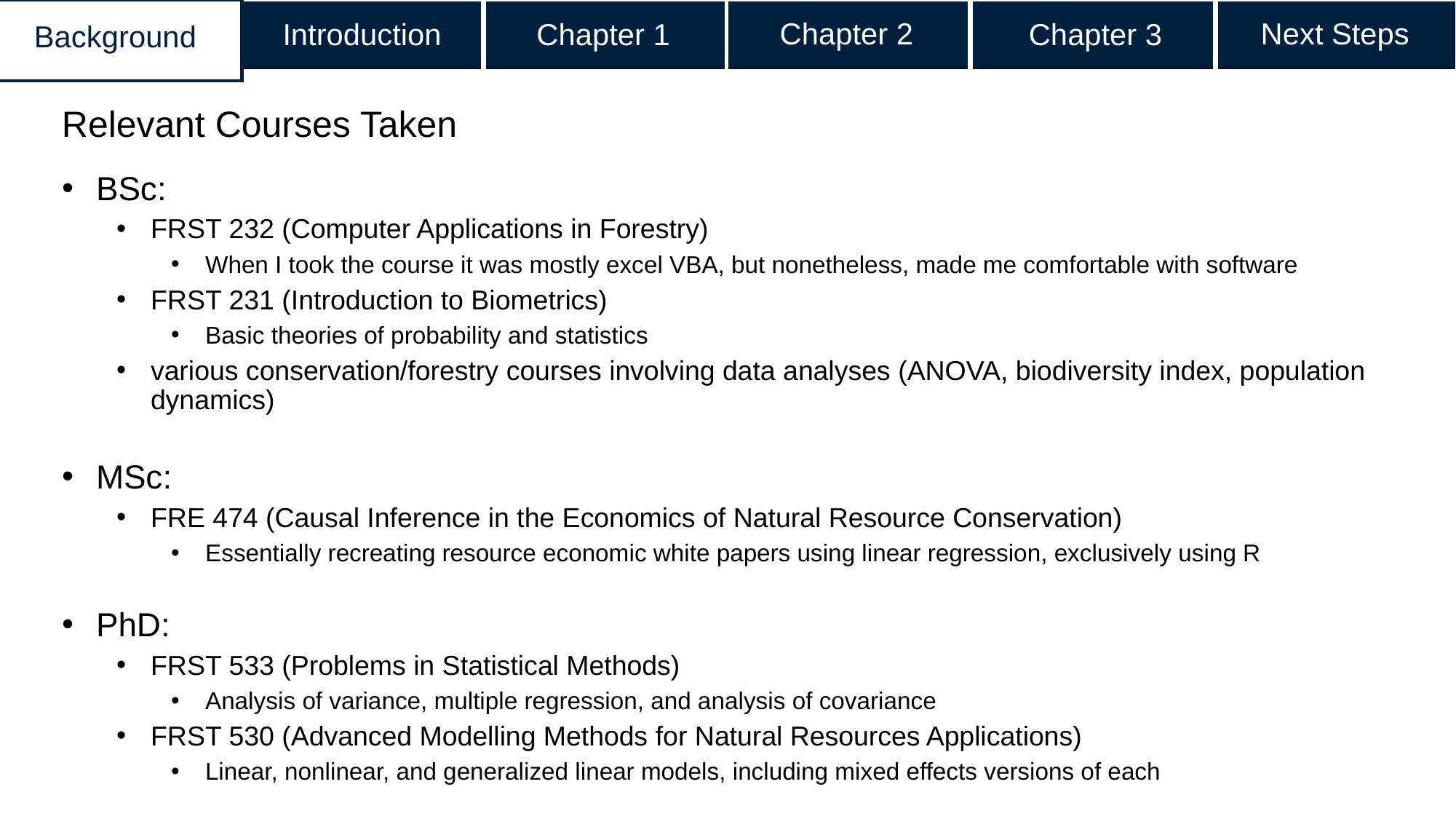

Chapter 2
Next Steps
Introduction
Chapter 1
Chapter 3
Background
Relevant Courses Taken
BSc:
FRST 232 (Computer Applications in Forestry)
When I took the course it was mostly excel VBA, but nonetheless, made me comfortable with software
FRST 231 (Introduction to Biometrics)
Basic theories of probability and statistics
various conservation/forestry courses involving data analyses (ANOVA, biodiversity index, population dynamics)
MSc:
FRE 474 (Causal Inference in the Economics of Natural Resource Conservation)
Essentially recreating resource economic white papers using linear regression, exclusively using R
PhD:
FRST 533 (Problems in Statistical Methods)
Analysis of variance, multiple regression, and analysis of covariance
FRST 530 (Advanced Modelling Methods for Natural Resources Applications)
Linear, nonlinear, and generalized linear models, including mixed effects versions of each